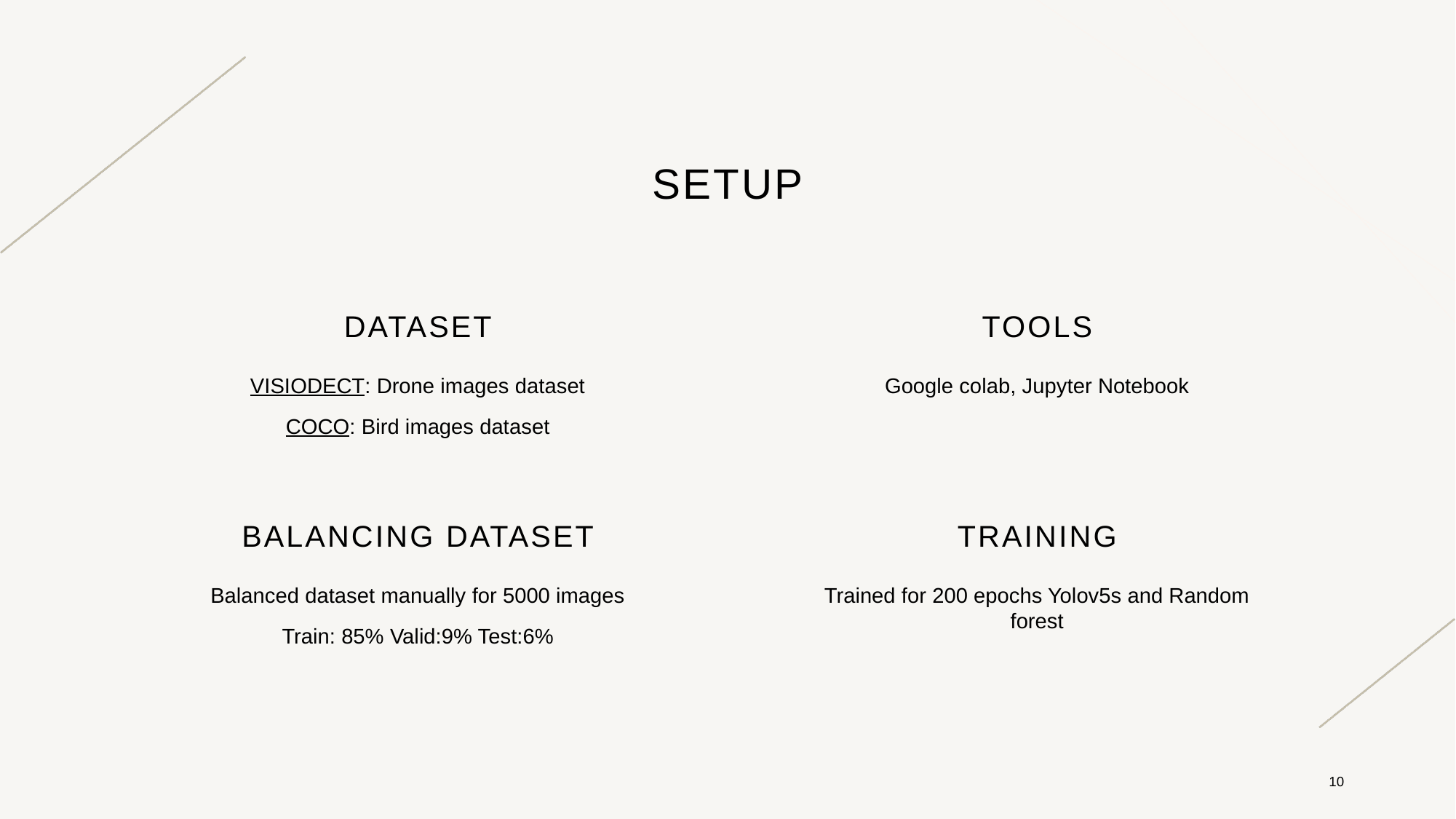

# SETUP
DATASET
TOOLS
VISIODECT: Drone images dataset
COCO: Bird images dataset
Google colab, Jupyter Notebook

BALANCING DATASET
TRAINING
Balanced dataset manually for 5000 images
Train: 85% Valid:9% Test:6%

Trained for 200 epochs Yolov5s and Random forest
10